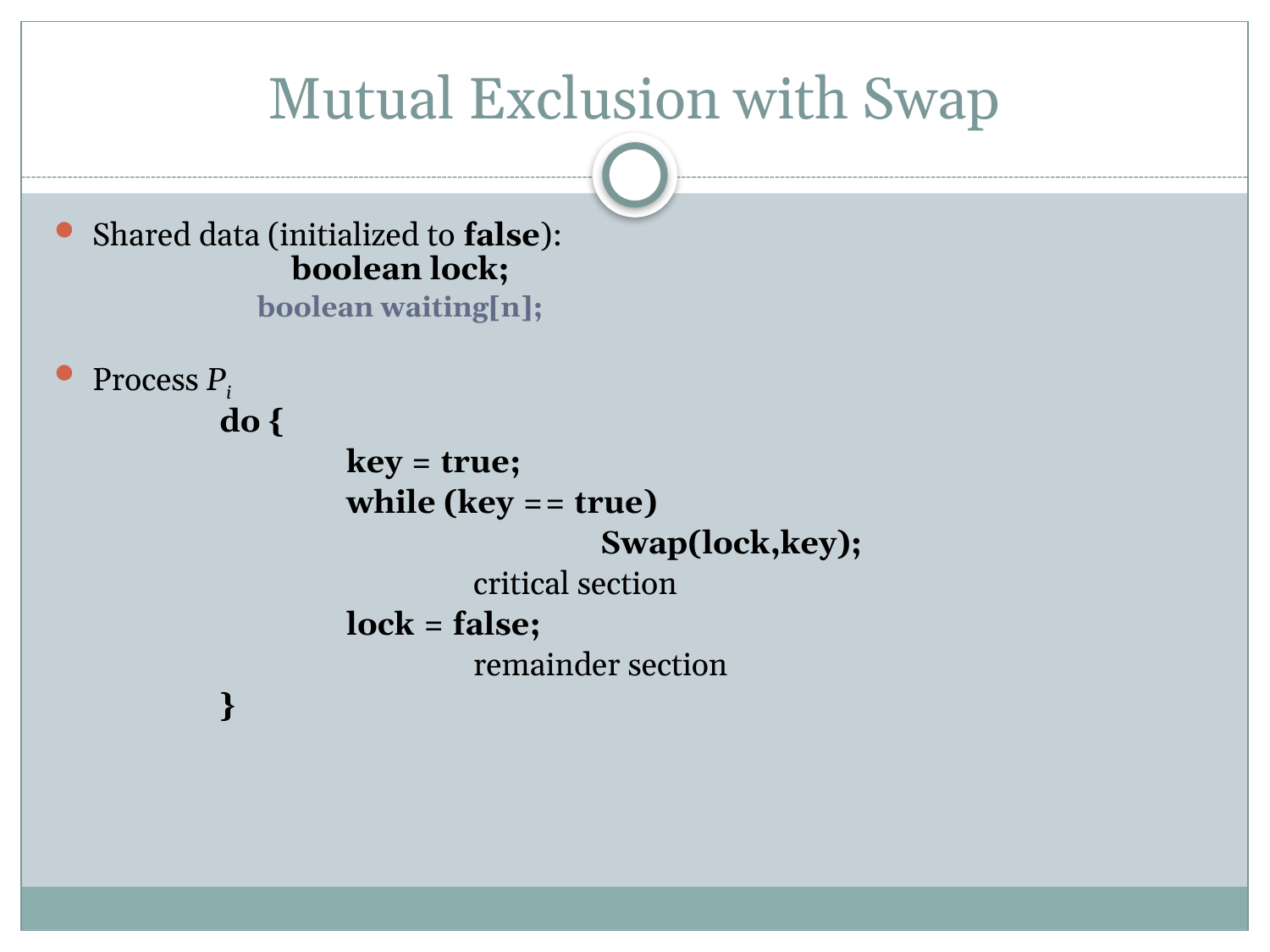

# Mutual Exclusion with Swap
Shared data (initialized to false):
	boolean lock;
		boolean waiting[n];
Process Pi
		do {
			key = true;
			while (key == true)
					Swap(lock,key);
				critical section
			lock = false;
				remainder section
		}